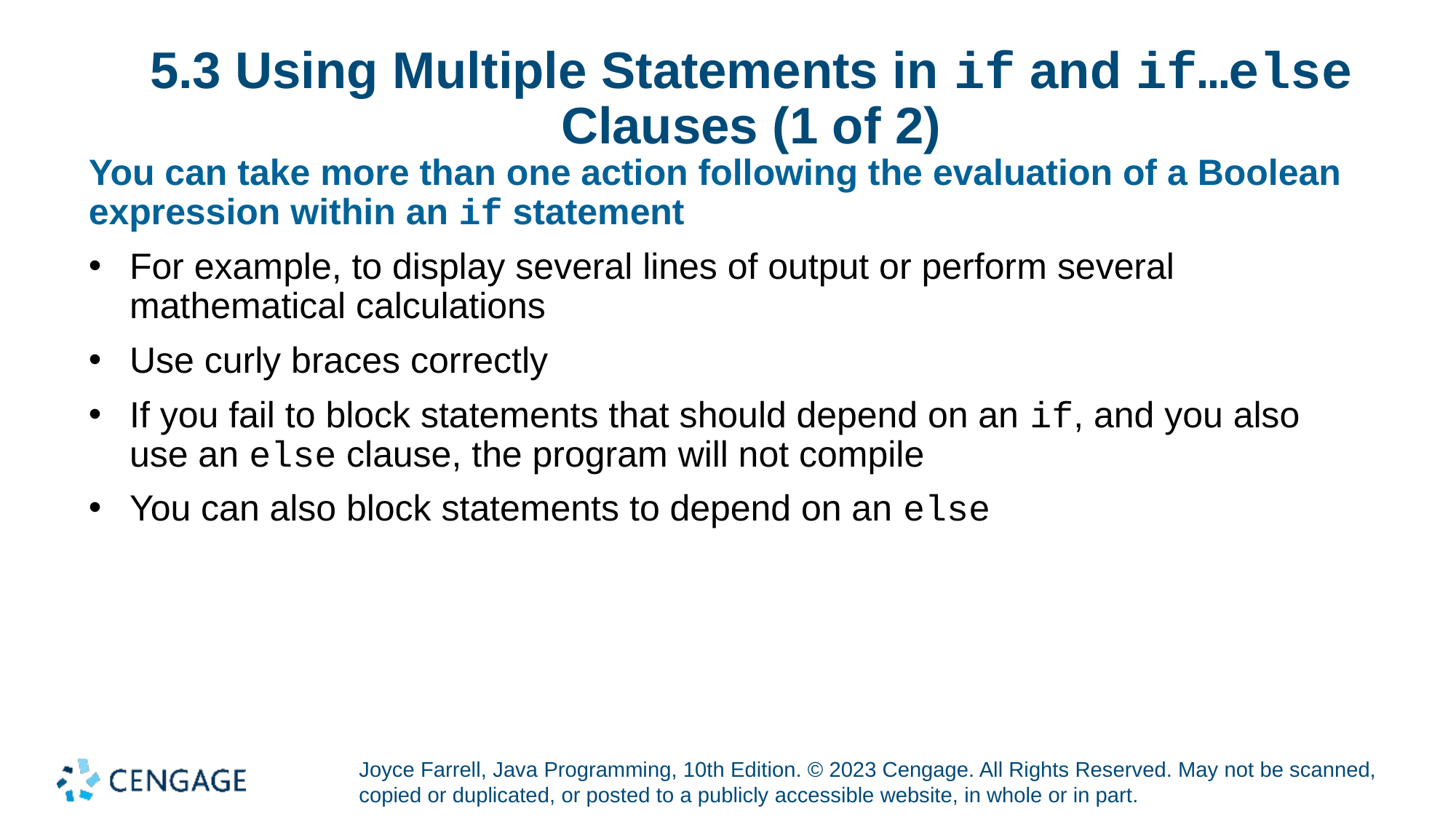

# 5.3 Using Multiple Statements in if and if…else Clauses (1 of 2)
You can take more than one action following the evaluation of a Boolean expression within an if statement
For example, to display several lines of output or perform several mathematical calculations
Use curly braces correctly
If you fail to block statements that should depend on an if, and you also use an else clause, the program will not compile
You can also block statements to depend on an else